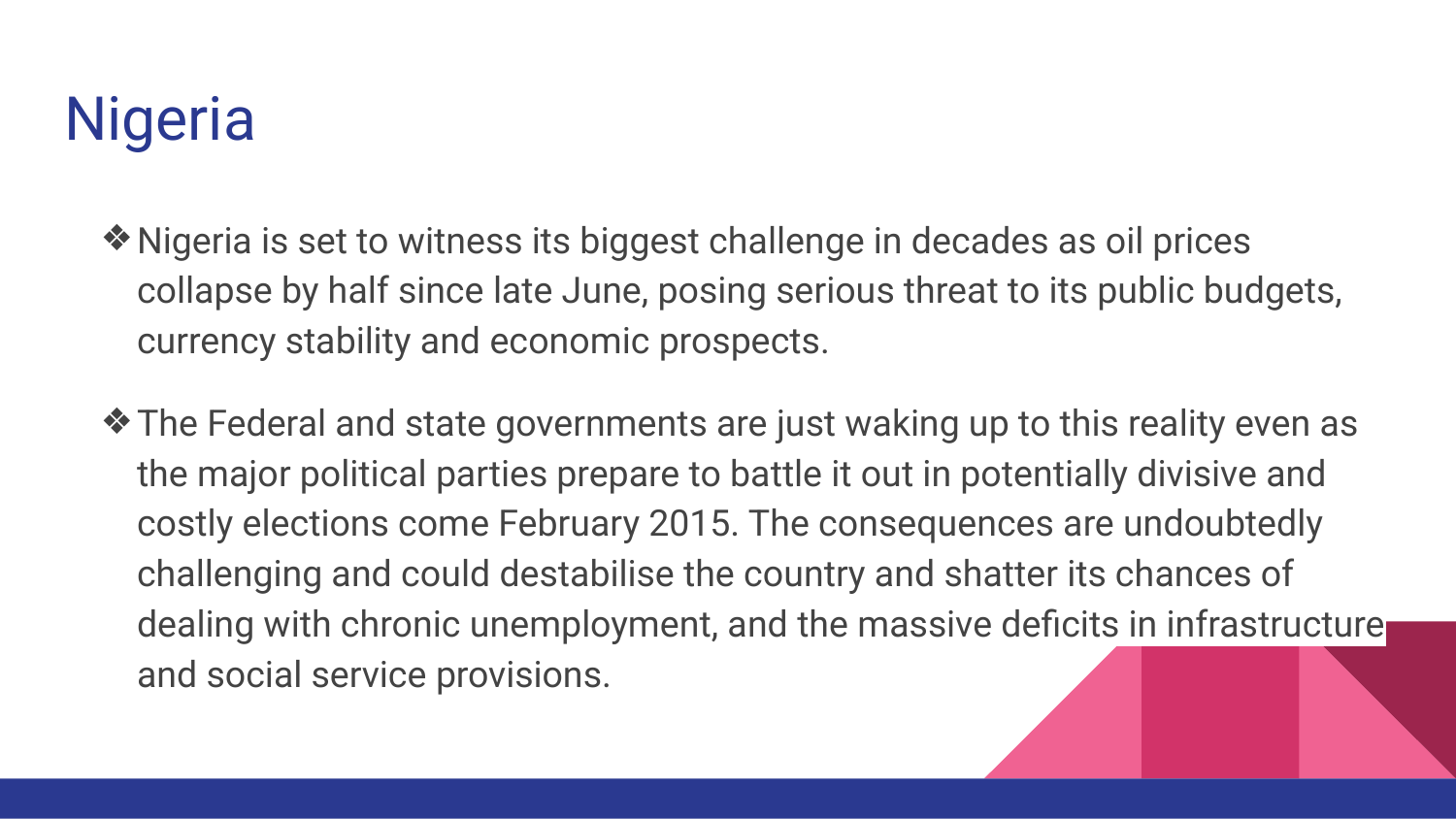

# Nigeria
Nigeria is set to witness its biggest challenge in decades as oil prices collapse by half since late June, posing serious threat to its public budgets, currency stability and economic prospects.
The Federal and state governments are just waking up to this reality even as the major political parties prepare to battle it out in potentially divisive and costly elections come February 2015. The consequences are undoubtedly challenging and could destabilise the country and shatter its chances of dealing with chronic unemployment, and the massive deficits in infrastructure and social service provisions.